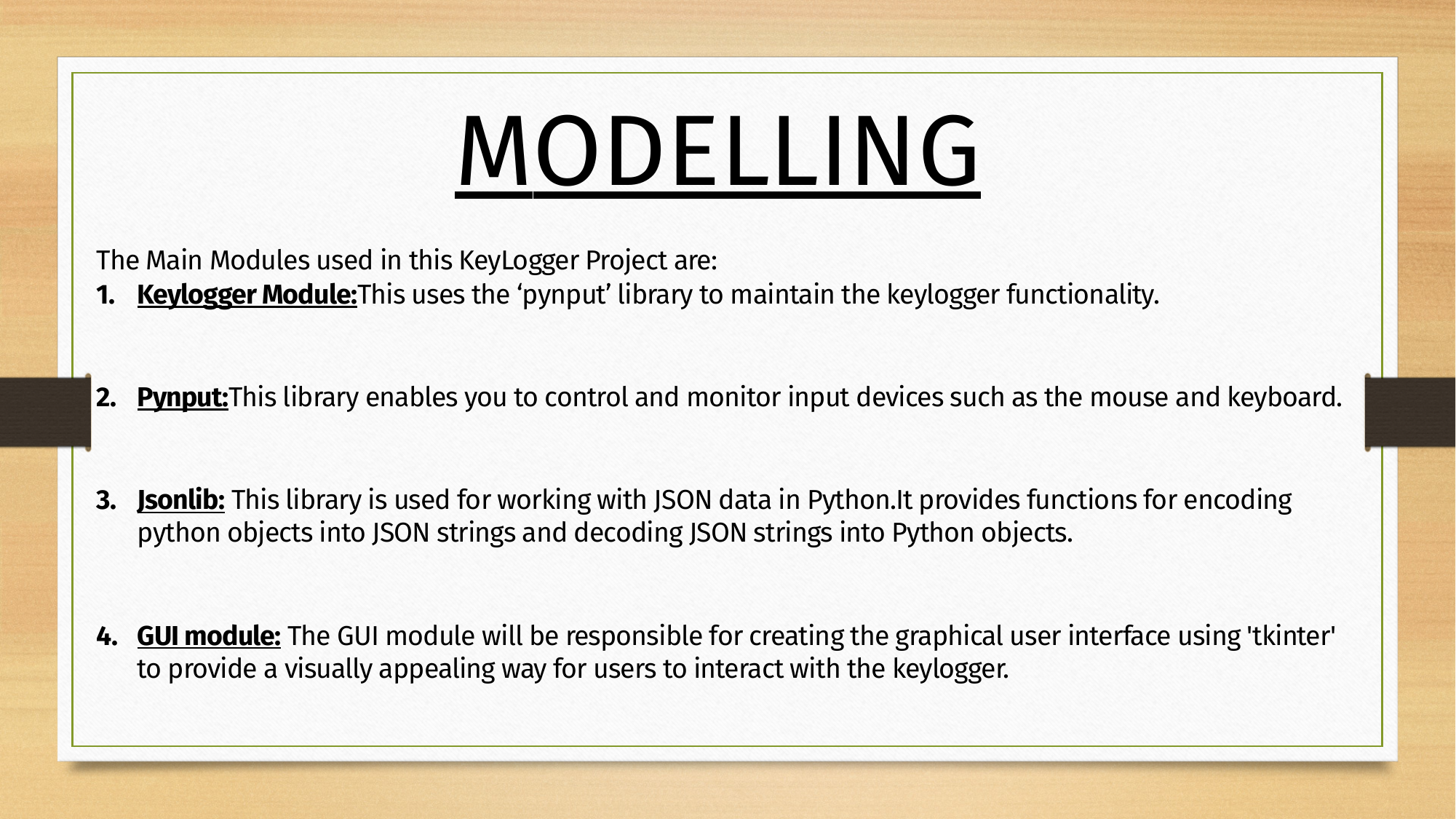

MODELLING
The Main Modules used in this KeyLogger Project are:
Keylogger Module:This uses the ‘pynput’ library to maintain the keylogger functionality.

Pynput:This library enables you to control and monitor input devices such as the mouse and keyboard.

Jsonlib: This library is used for working with JSON data in Python.It provides functions for encoding python objects into JSON strings and decoding JSON strings into Python objects.

GUI module: The GUI module will be responsible for creating the graphical user interface using 'tkinter' to provide a visually appealing way for users to interact with the keylogger.